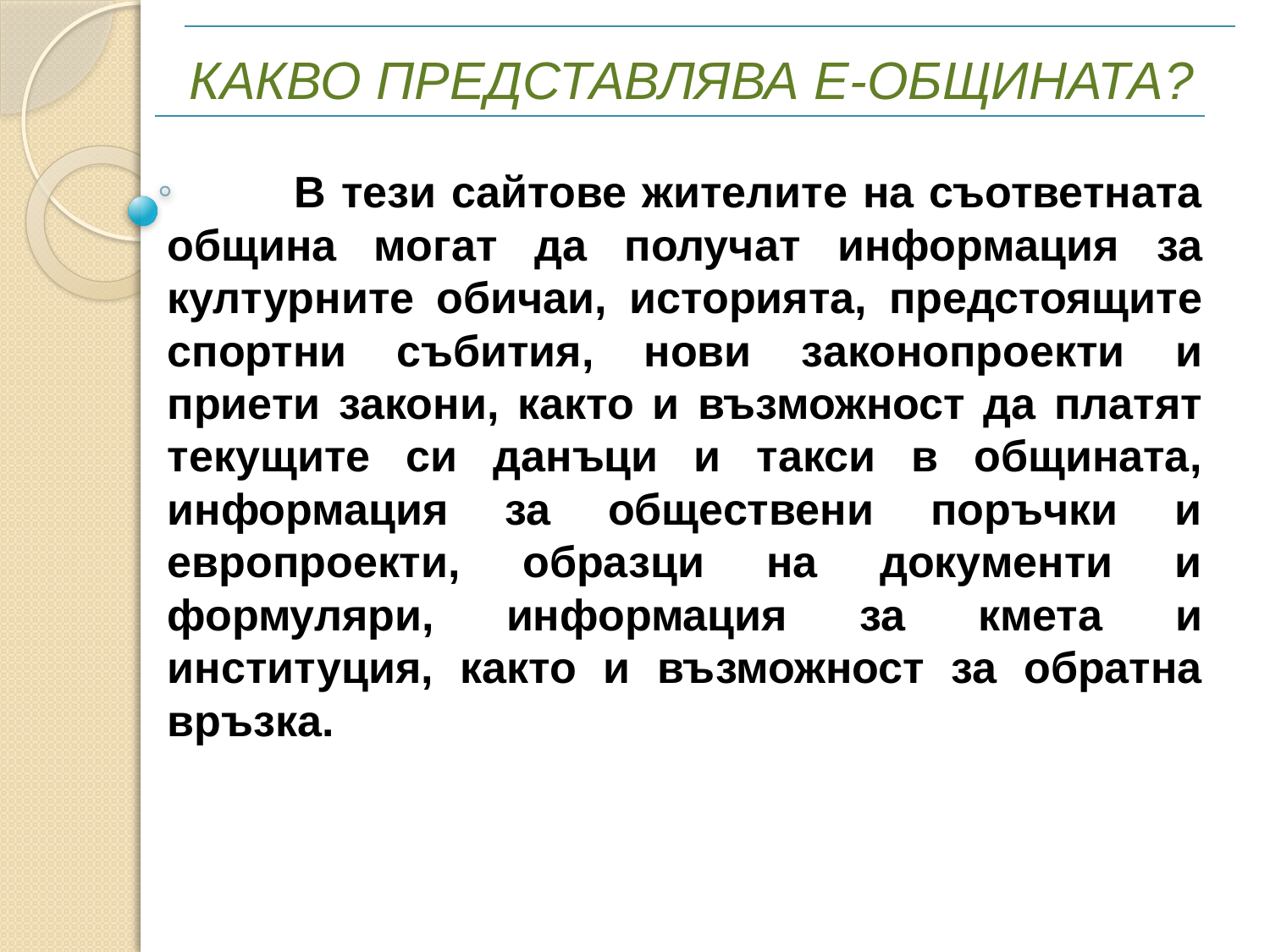

# КАКВО ПРЕДСТАВЛЯВА Е-ОБЩИНАТА?
	В тези сайтове жителите на съответната община могат да получат информация за културните обичаи, историята, предстоящите спортни събития, нови законопроекти и приети закони, както и възможност да платят текущите си данъци и такси в общината, информация за обществени поръчки и европроекти, образци на документи и формуляри, информация за кмета и институция, както и възможност за обратна връзка.